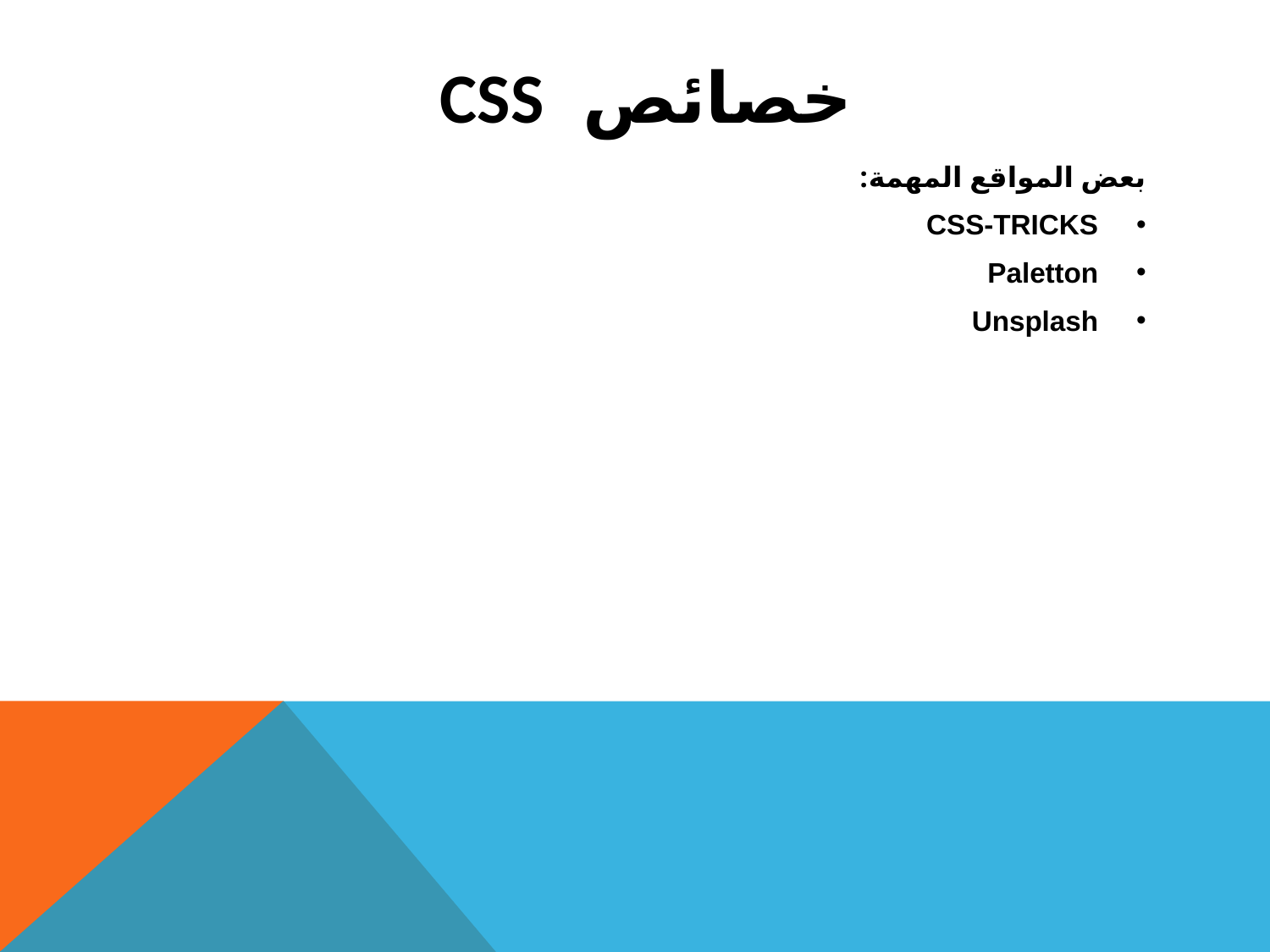

# خصائص  CSS
بعض المواقع المهمة:
CSS-TRICKS
Paletton
Unsplash